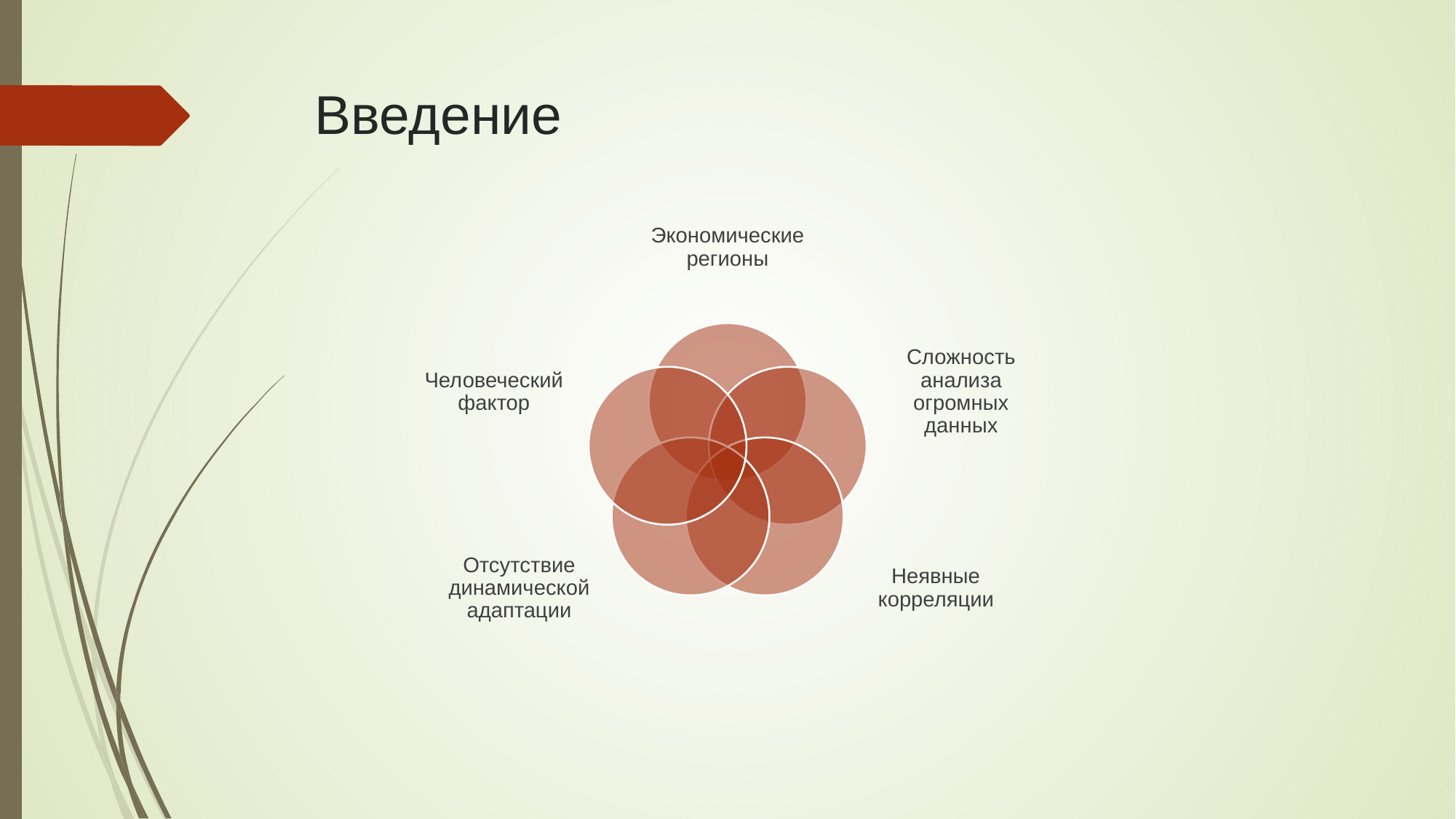

# Введение
Экономические регионы

Сложность анализа огромных данных

Человеческий фактор

Отсутствие динамической адаптации
Неявные корреляции